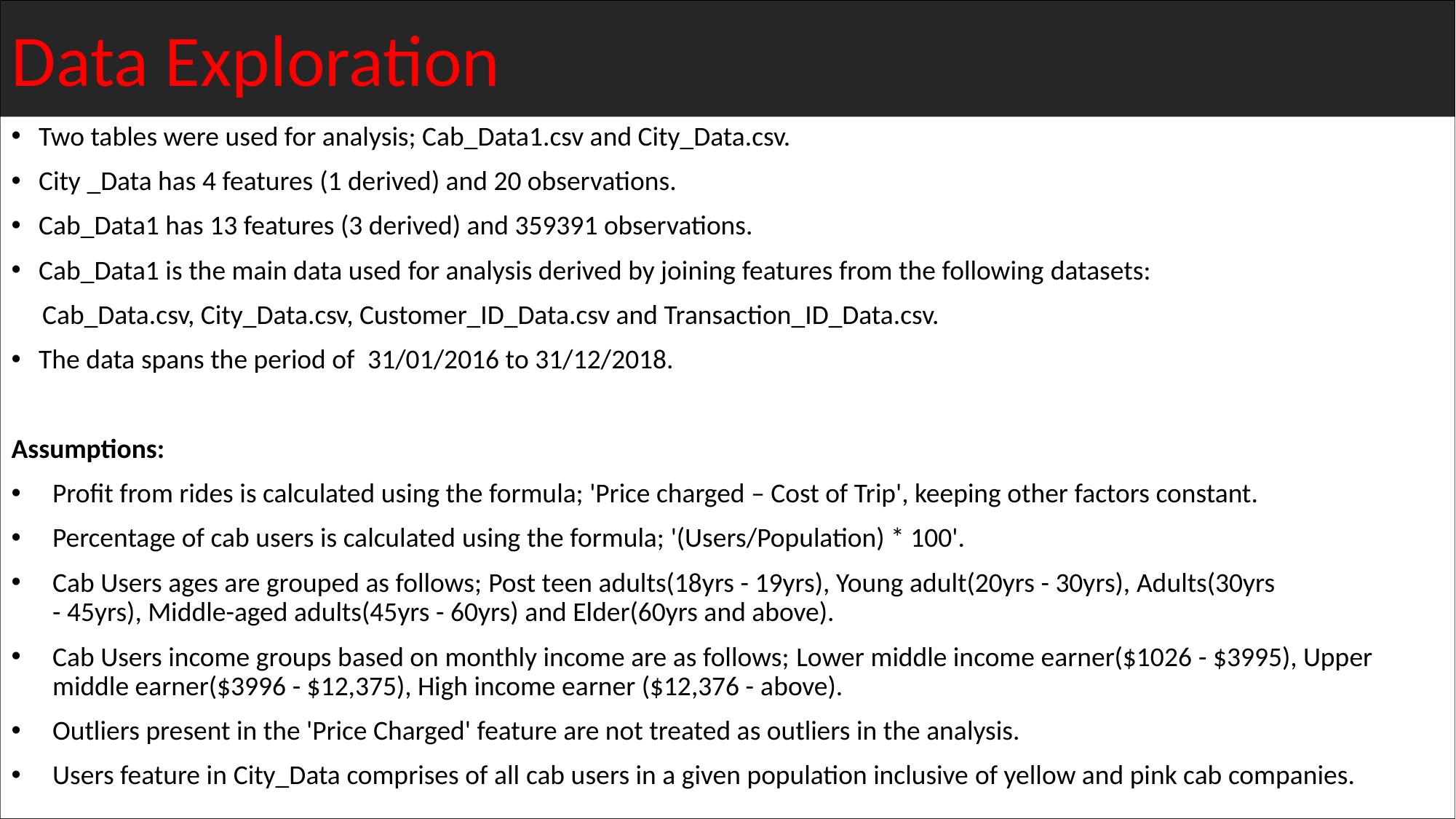

# Data Exploration
Two tables were used for analysis; Cab_Data1.csv and City_Data.csv.
City _Data has 4 features (1 derived) and 20 observations.
Cab_Data1 has 13 features (3 derived) and 359391 observations.
Cab_Data1 is the main data used for analysis derived by joining features from the following datasets:
     Cab_Data.csv, City_Data.csv, Customer_ID_Data.csv and Transaction_ID_Data.csv.
The data spans the period of  31/01/2016 to 31/12/2018.

Assumptions:
Profit from rides is calculated using the formula; 'Price charged – Cost of Trip', keeping other factors constant.
Percentage of cab users is calculated using the formula; '(Users/Population) * 100'.
Cab Users ages are grouped as follows; Post teen adults(18yrs - 19yrs), Young adult(20yrs - 30yrs), Adults(30yrs - 45yrs), Middle-aged adults(45yrs - 60yrs) and Elder(60yrs and above).
Cab Users income groups based on monthly income are as follows; Lower middle income earner($1026 - $3995), Upper middle earner($3996 - $12,375), High income earner ($12,376 - above).
Outliers present in the 'Price Charged' feature are not treated as outliers in the analysis.
Users feature in City_Data comprises of all cab users in a given population inclusive of yellow and pink cab companies.